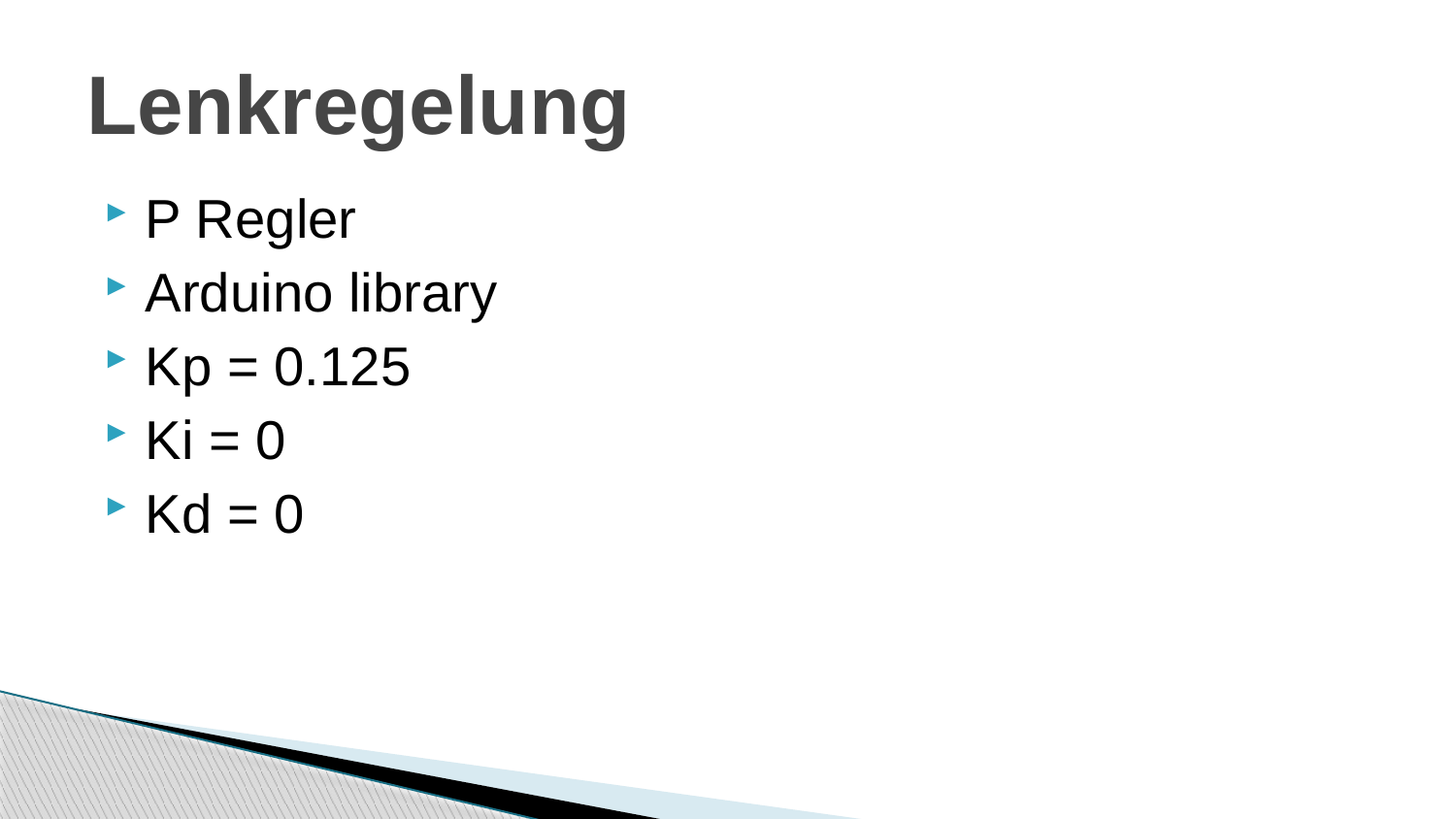

# Lenkregelung
P Regler
Arduino library
Kp = 0.125
Ki = 0
Kd = 0